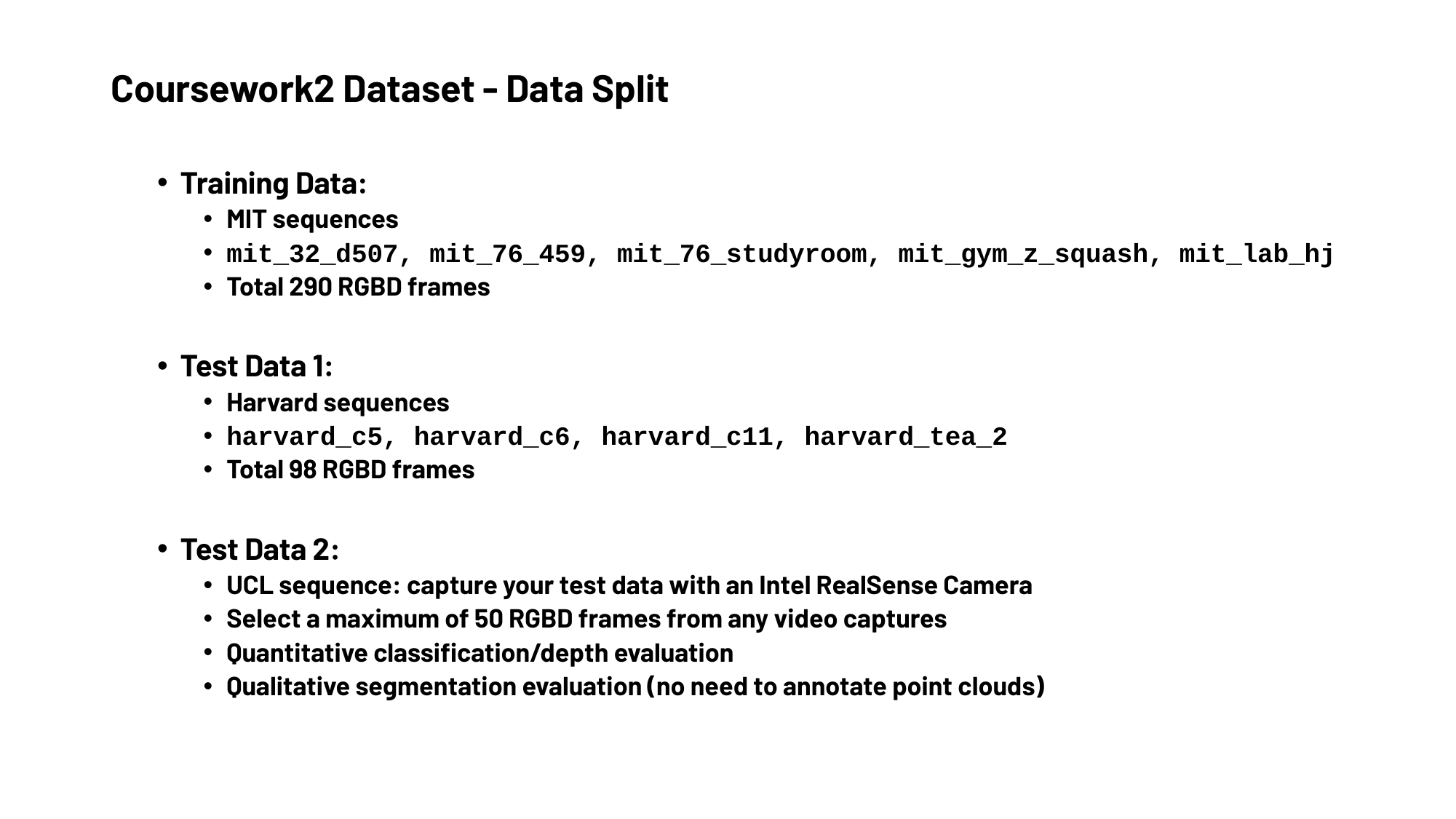

Coursework2 Dataset - Data Split

Training Data:
MIT sequences
mit_32_d507, mit_76_459, mit_76_studyroom, mit_gym_z_squash, mit_lab_hj
Total 290 RGBD frames

Test Data 1:
Harvard sequences
harvard_c5, harvard_c6, harvard_c11, harvard_tea_2
Total 98 RGBD frames

Test Data 2:
UCL sequence: capture your test data with an Intel RealSense Camera
Select a maximum of 50 RGBD frames from any video captures
Quantitative classification/depth evaluation
Qualitative segmentation evaluation (no need to annotate point clouds)